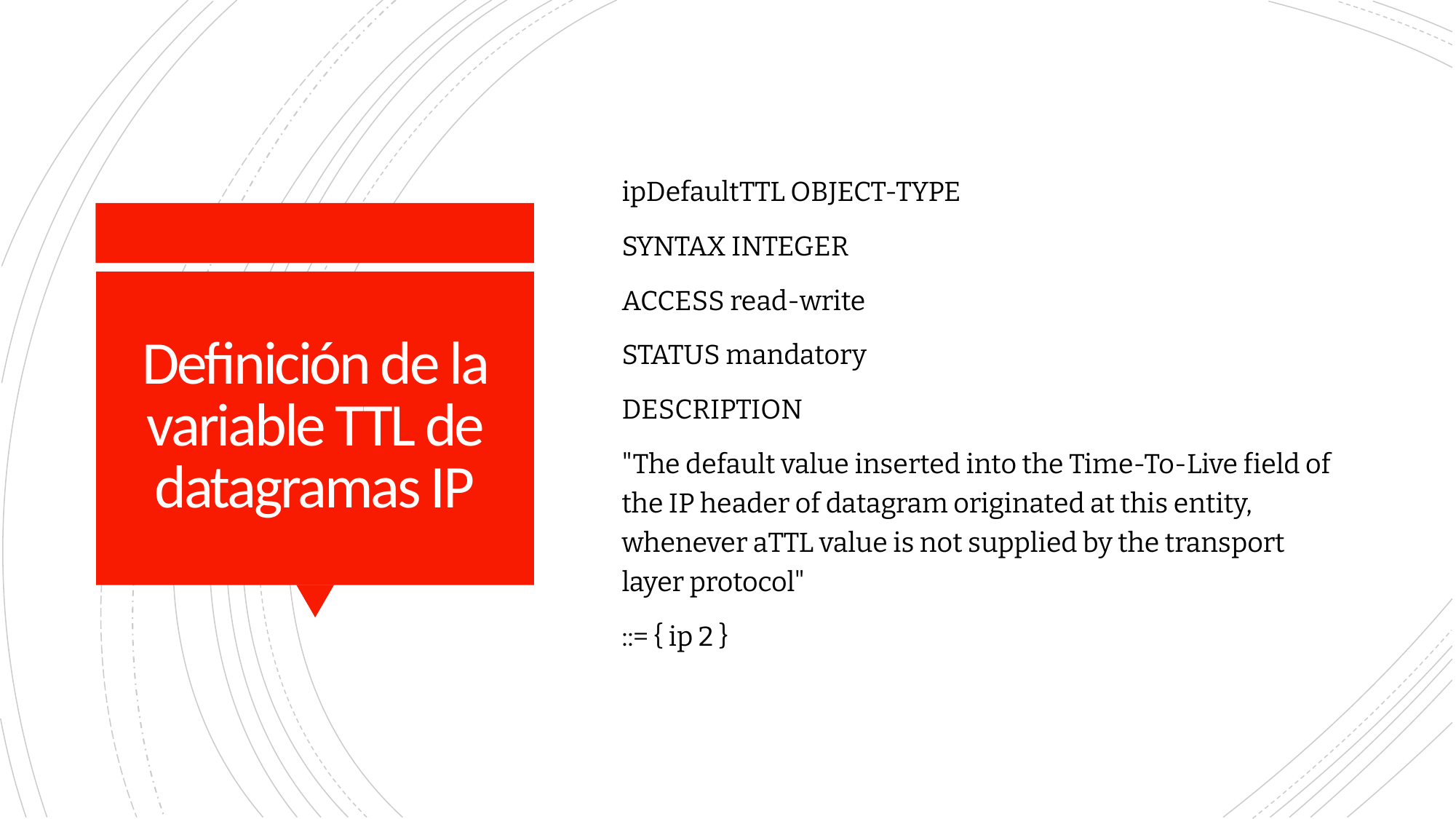

ipDefaultTTL OBJECT-TYPE
SYNTAX INTEGER
ACCESS read-write
STATUS mandatory
DESCRIPTION
"The default value inserted into the Time-To-Live field of the IP header of datagram originated at this entity, whenever aTTL value is not supplied by the transport layer protocol"
::= { ip 2 }
# Definición de la variable TTL de datagramas IP